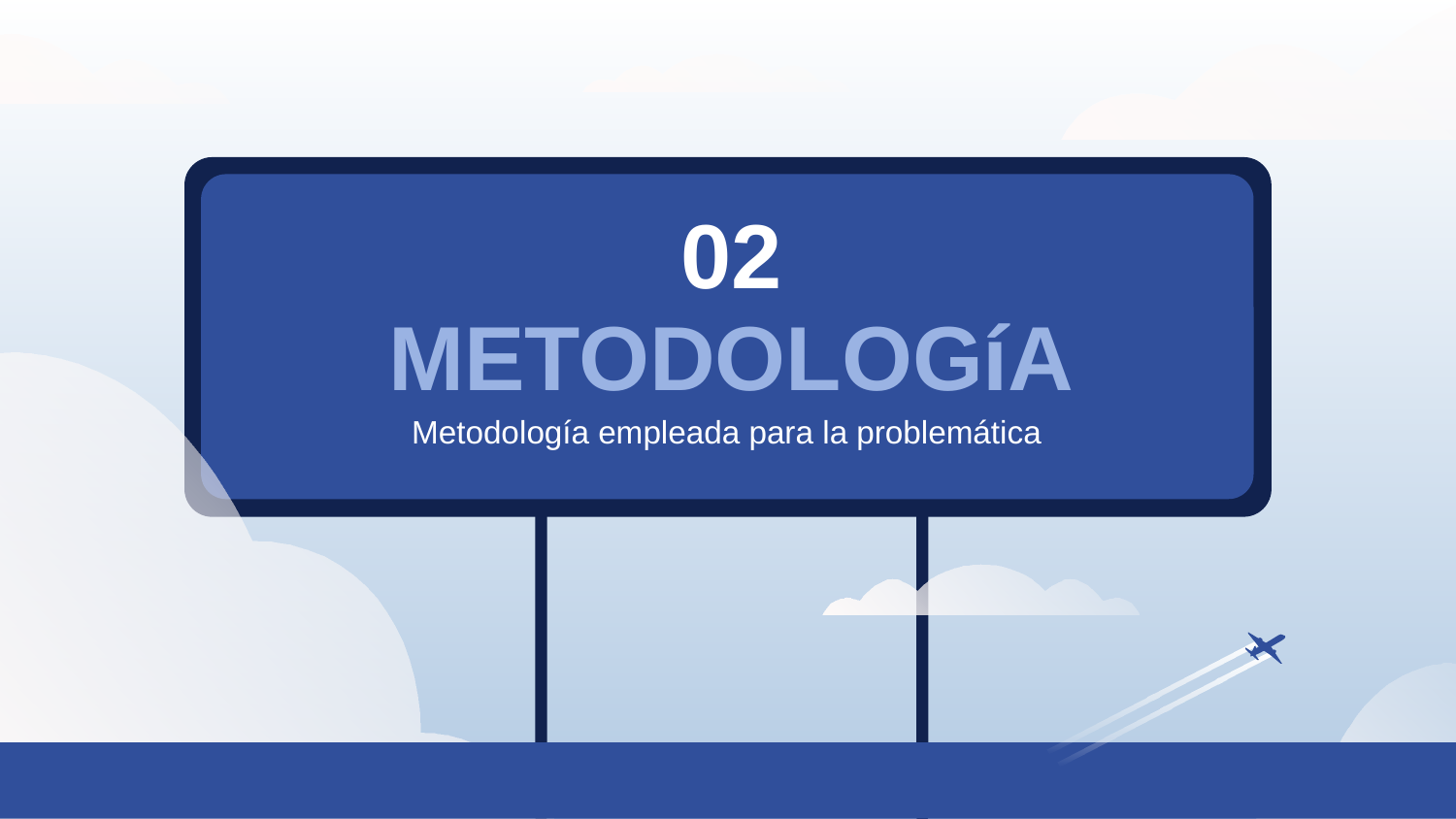

02
# METODOLOGíA
Metodología empleada para la problemática